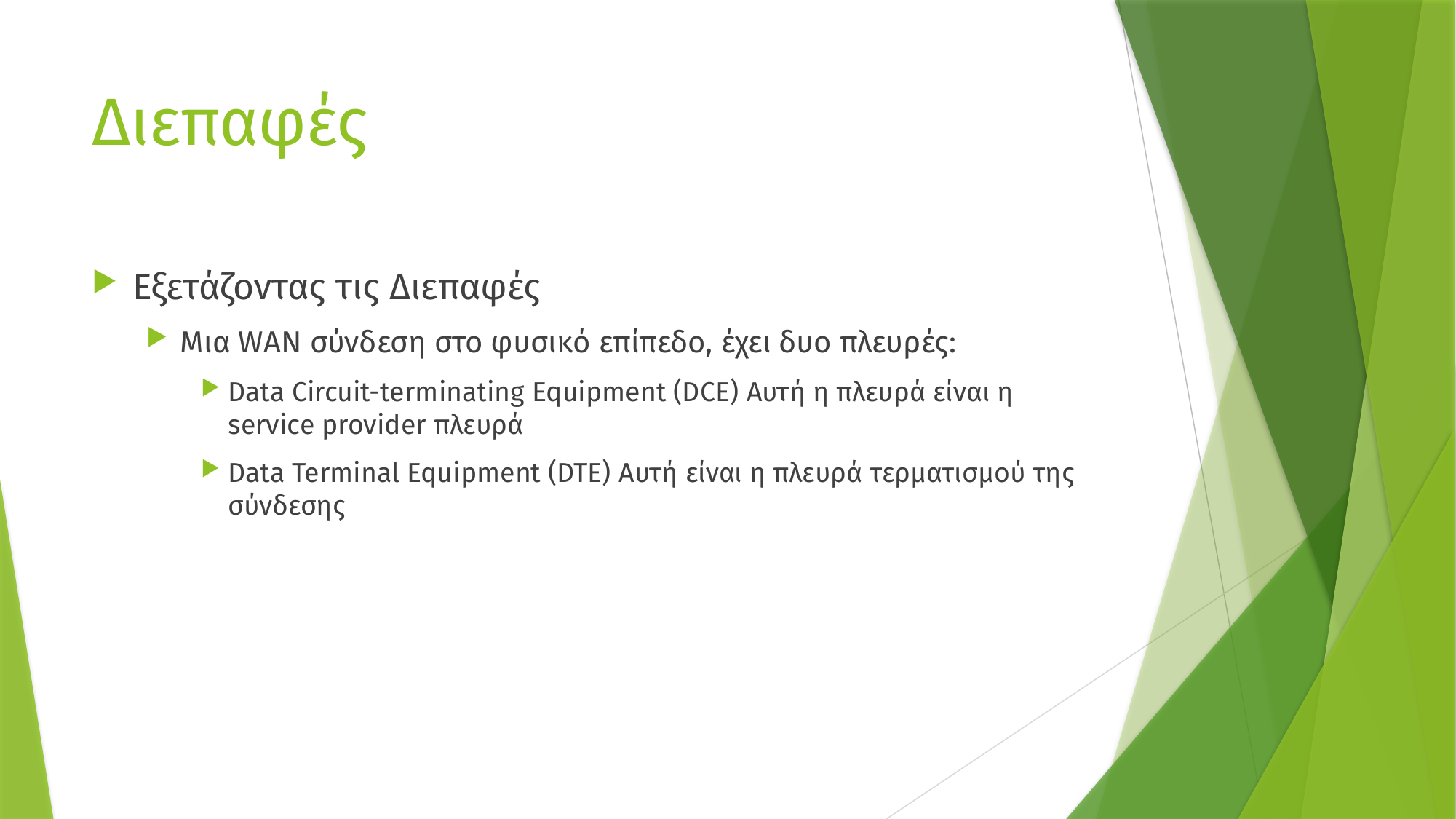

# Διεπαφές
Εξετάζοντας τις Διεπαφές
Μια WAN σύνδεση στο φυσικό επίπεδο, έχει δυο πλευρές:
Data Circuit-terminating Equipment (DCE) Αυτή η πλευρά είναι η service provider πλευρά
Data Terminal Equipment (DTE) Αυτή είναι η πλευρά τερματισμού της σύνδεσης